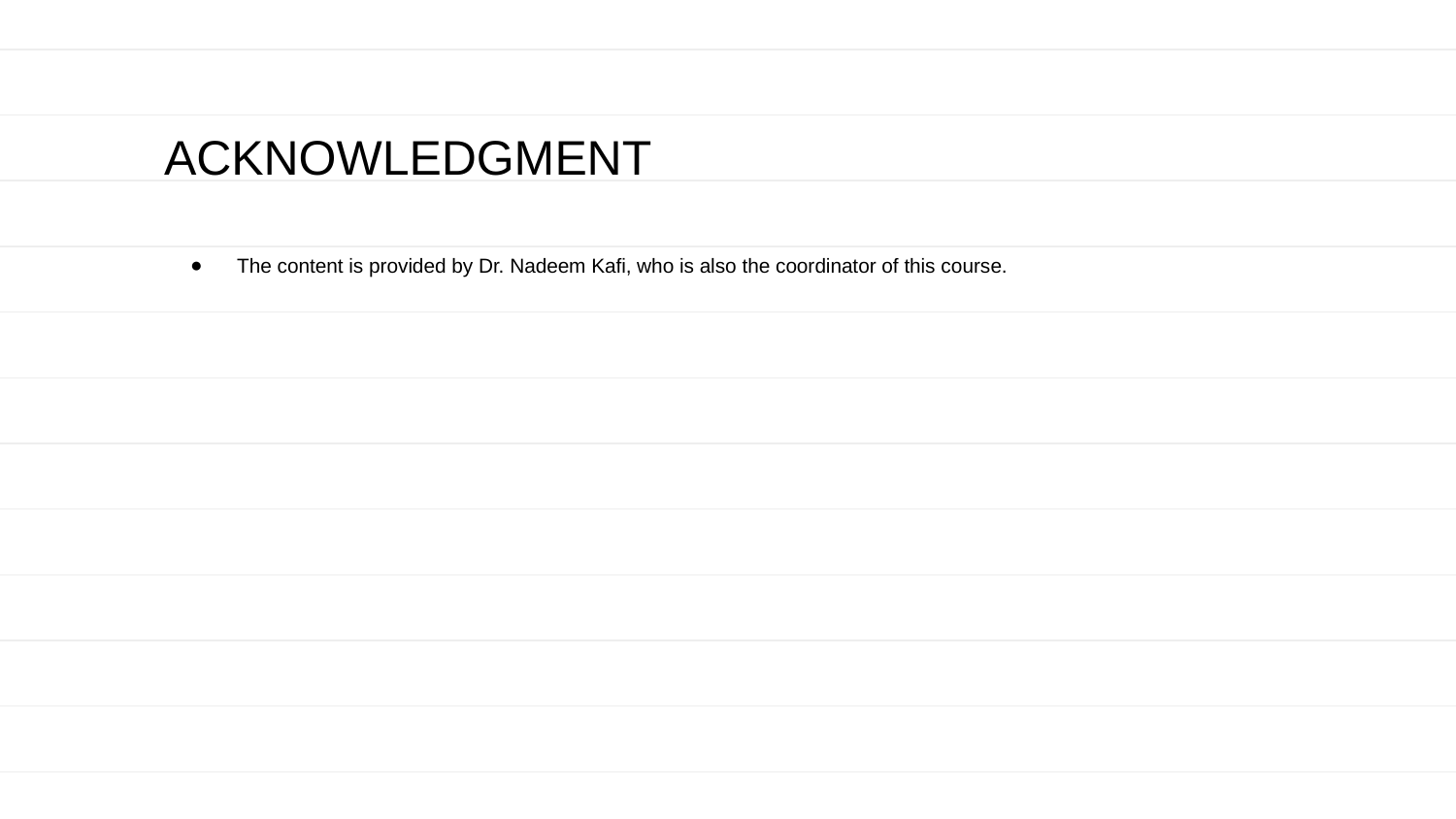

# ACKNOWLEDGMENT
The content is provided by Dr. Nadeem Kafi, who is also the coordinator of this course.